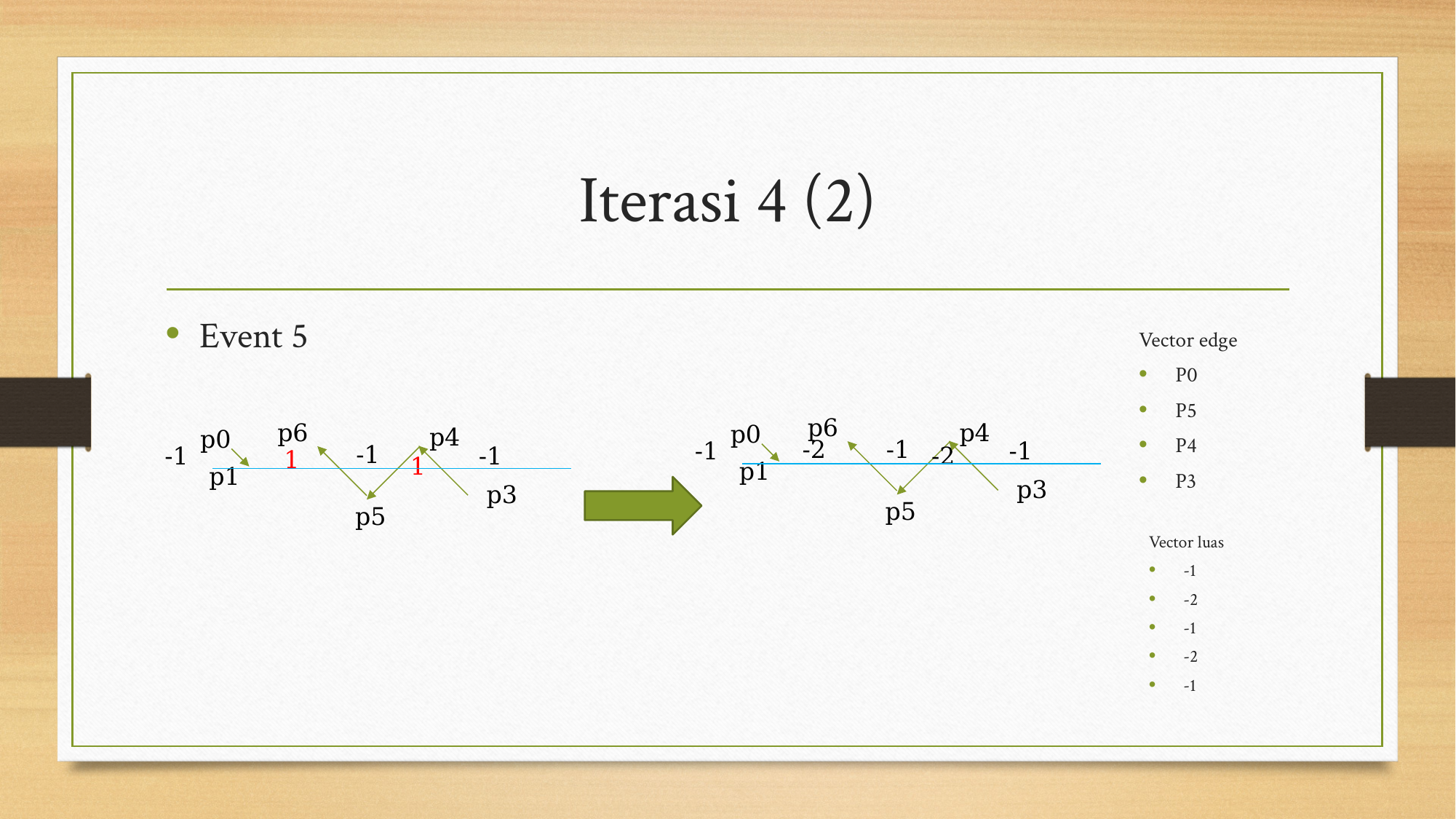

# Iterasi 4 (2)
Event 5
Vector edge
P0
P5
P4
P3

p6
p4
p6
p0
p4
p0
-2
-1
-1
-1
-1
-1
-1
-2
1
1
p1
p1
p3
p3

p5
p5
Vector luas
-1
-2
-1
-2
-1